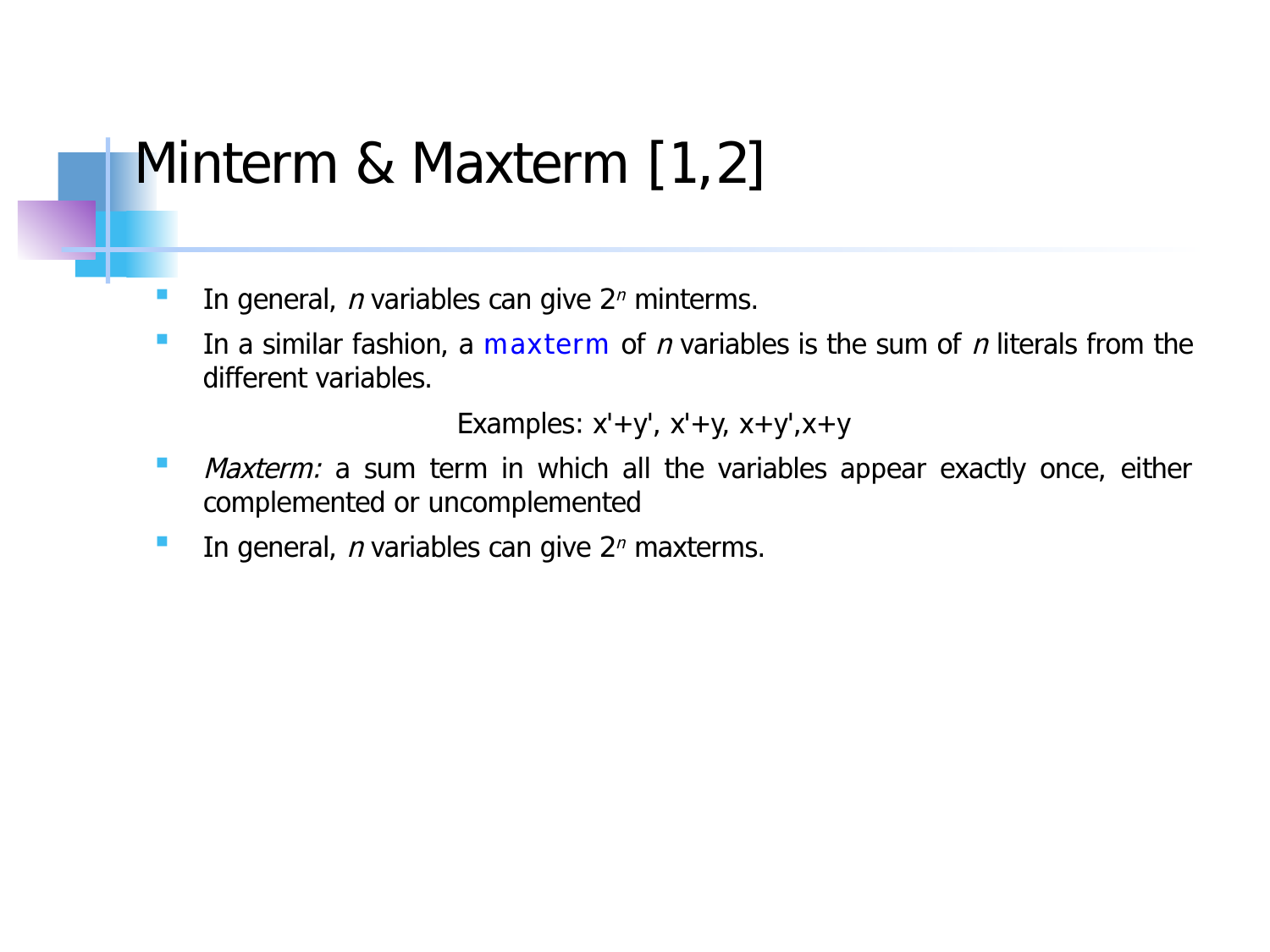

# Minterm & Maxterm [1,2]
In general, n variables can give 2n minterms.
In a similar fashion, a maxterm of n variables is the sum of n literals from the different variables.
			Examples: x'+y', x'+y, x+y',x+y
Maxterm: a sum term in which all the variables appear exactly once, either complemented or uncomplemented
In general, n variables can give 2n maxterms.